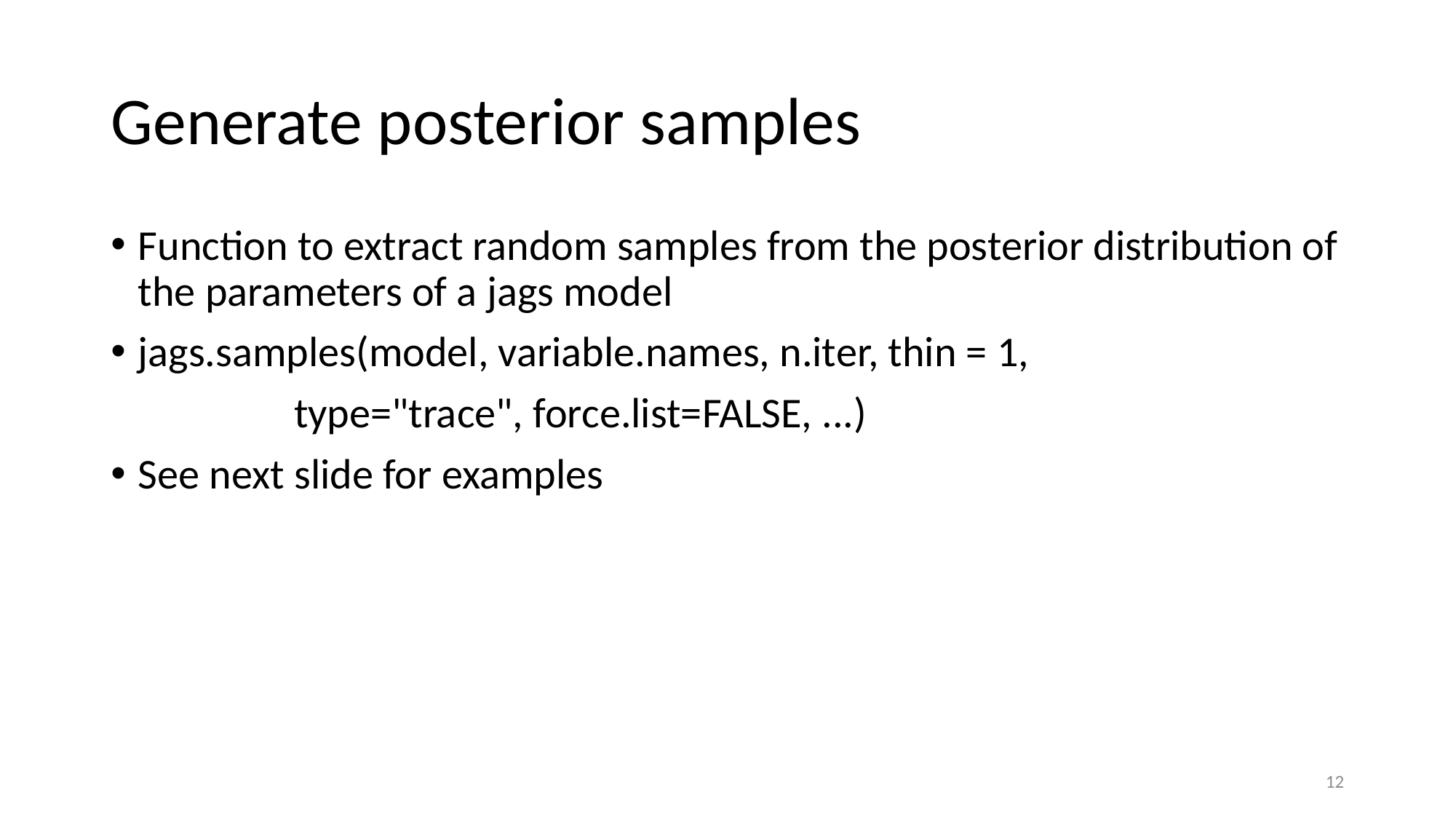

# Generate posterior samples
Function to extract random samples from the posterior distribution of the parameters of a jags model
jags.samples(model, variable.names, n.iter, thin = 1,
                   type="trace", force.list=FALSE, ...)
See next slide for examples
12